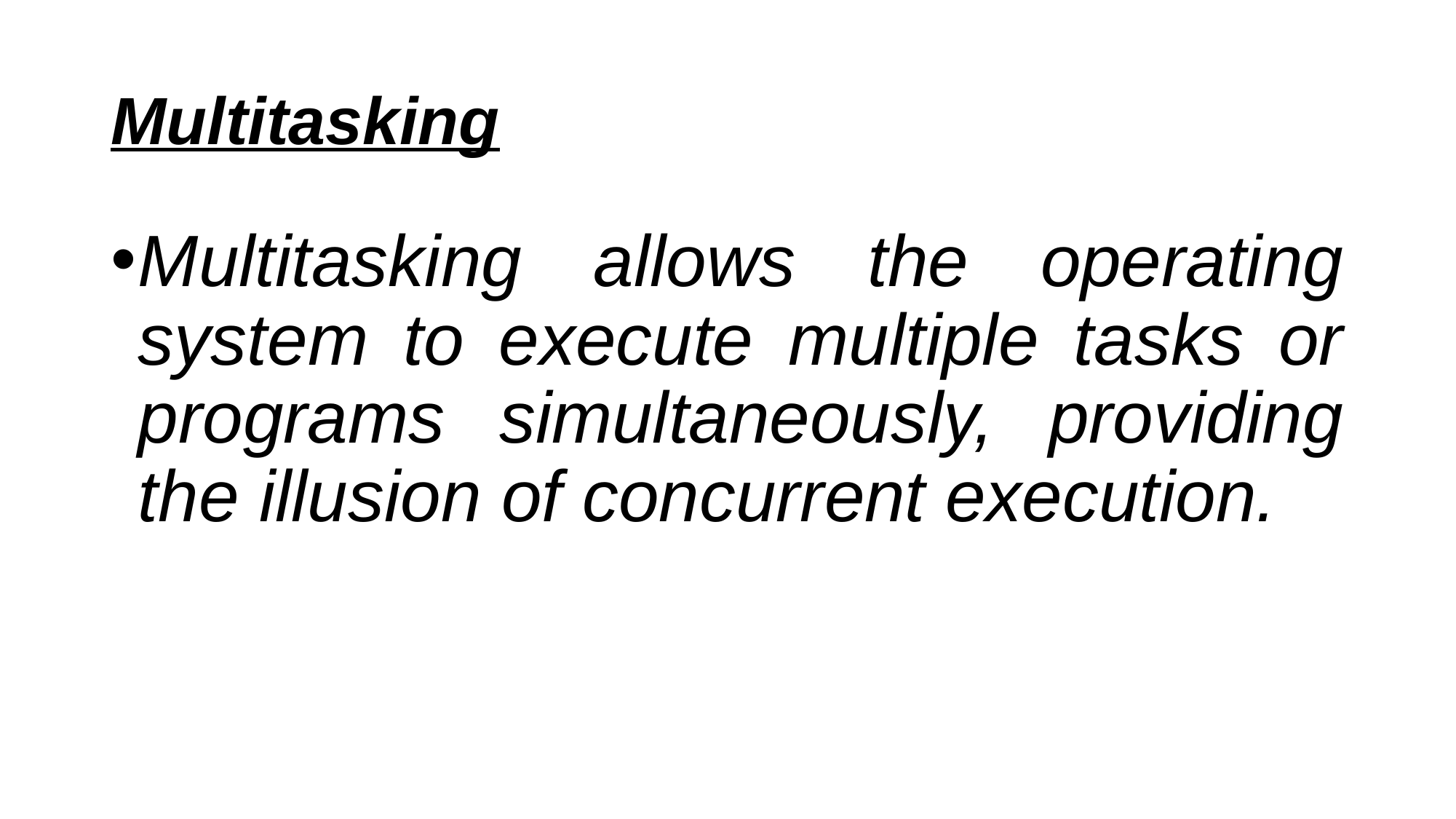

# Multitasking
Multitasking allows the operating system to execute multiple tasks or programs simultaneously, providing the illusion of concurrent execution.